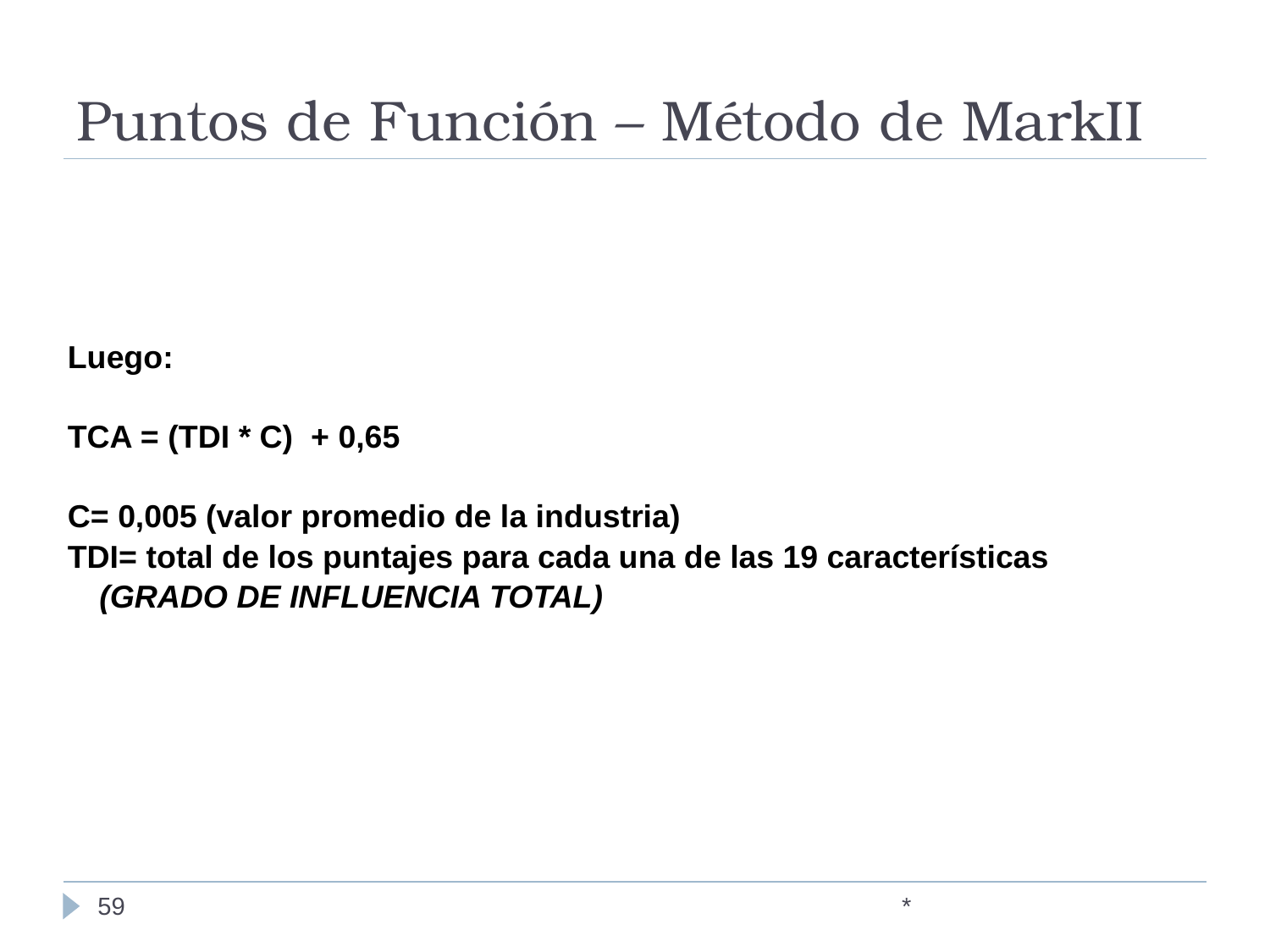

# Puntos de Función – Método de MarkII
Luego:

TCA = (TDI * C)  + 0,65

C= 0,005 (valor promedio de la industria)
TDI= total de los puntajes para cada una de las 19 características (GRADO DE INFLUENCIA TOTAL)

59
*